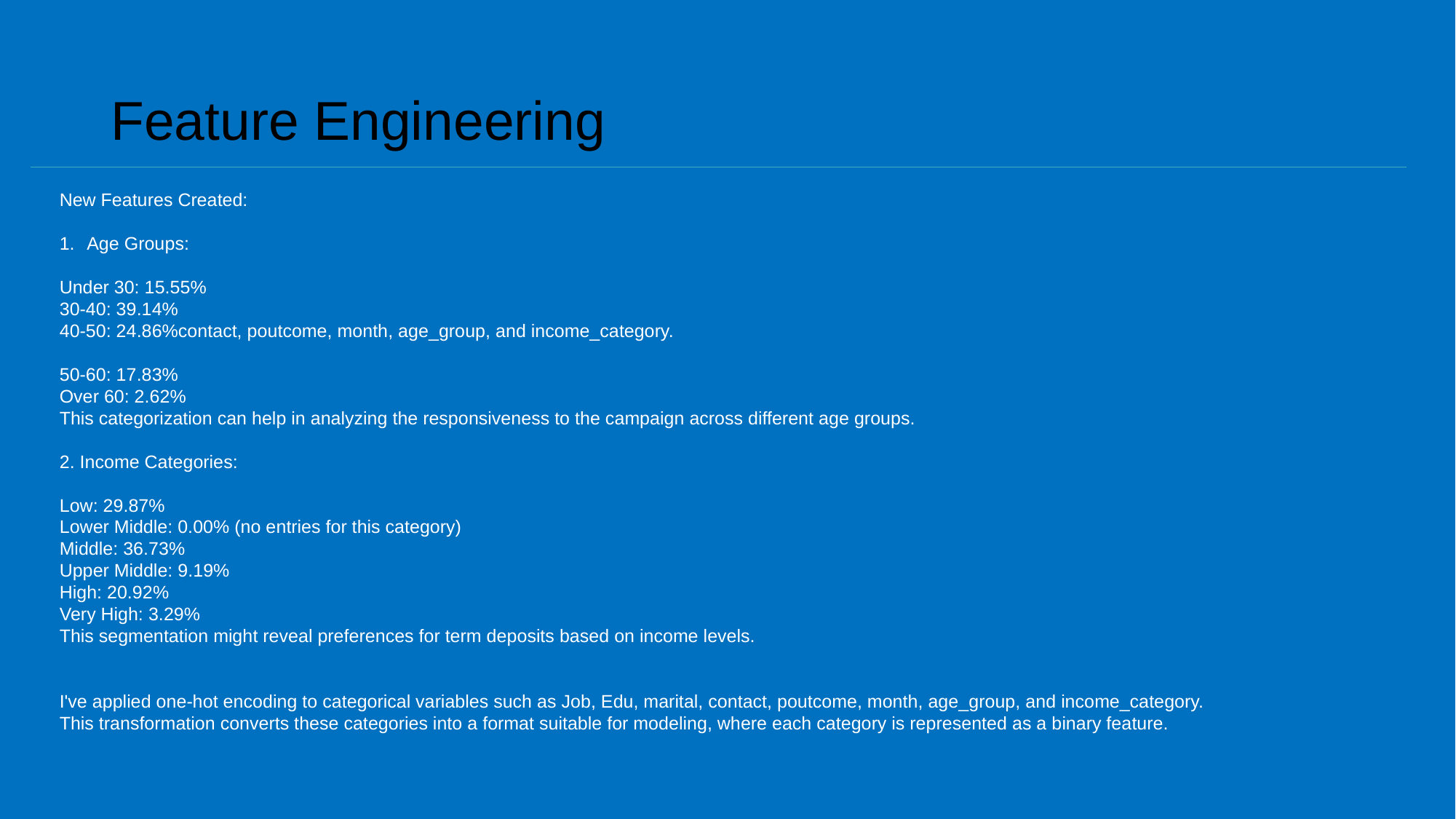

# Feature Engineering
New Features Created:

Age Groups:

Under 30: 15.55%
30-40: 39.14%
40-50: 24.86%contact, poutcome, month, age_group, and income_category.

50-60: 17.83%
Over 60: 2.62%
This categorization can help in analyzing the responsiveness to the campaign across different age groups.

2. Income Categories:

Low: 29.87%
Lower Middle: 0.00% (no entries for this category)
Middle: 36.73%
Upper Middle: 9.19%
High: 20.92%
Very High: 3.29%
This segmentation might reveal preferences for term deposits based on income levels.

I've applied one-hot encoding to categorical variables such as Job, Edu, marital, contact, poutcome, month, age_group, and income_category.
This transformation converts these categories into a format suitable for modeling, where each category is represented as a binary feature.